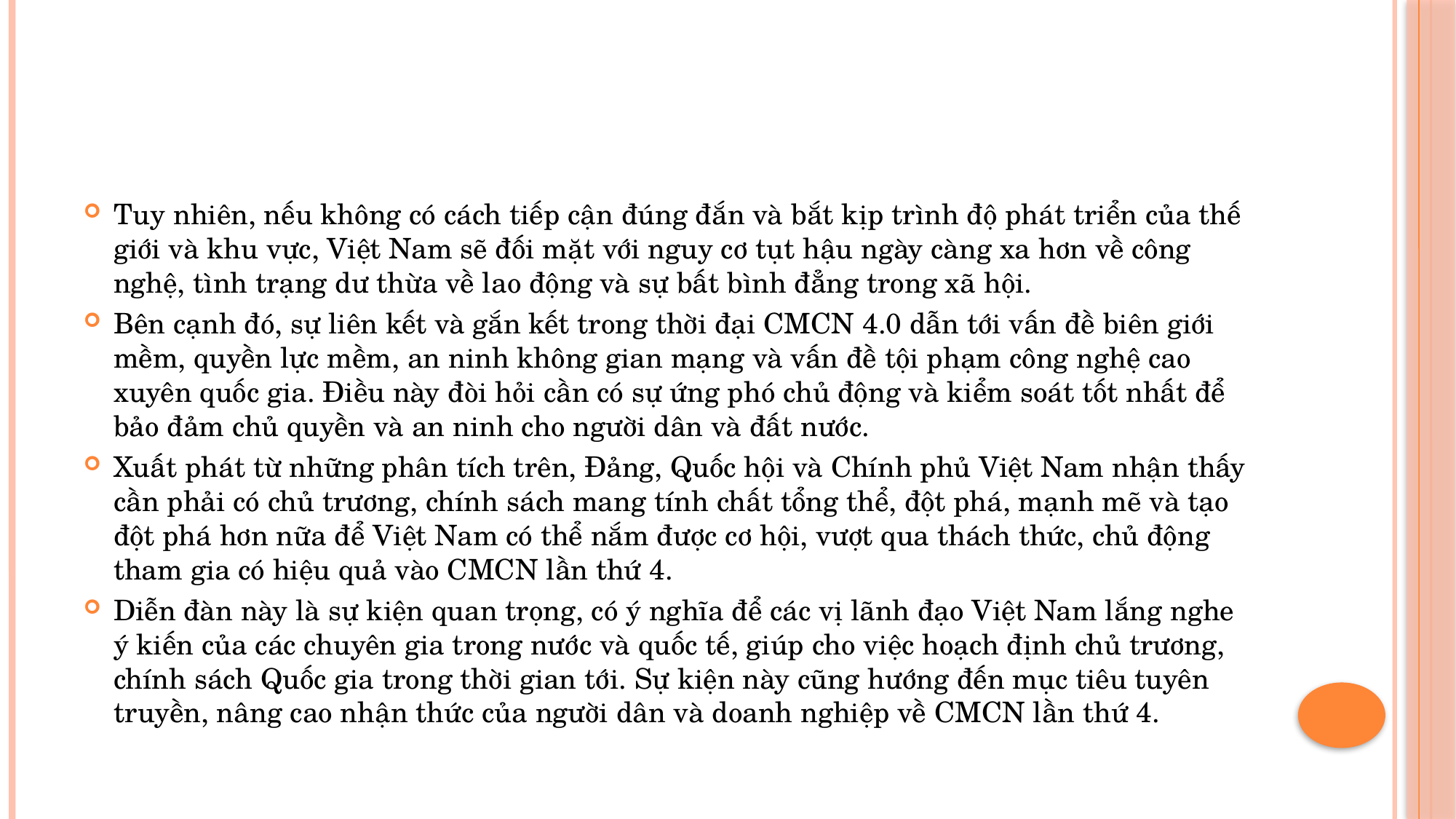

#
Tuy nhiên, nếu không có cách tiếp cận đúng đắn và bắt kịp trình độ phát triển của thế giới và khu vực, Việt Nam sẽ đối mặt với nguy cơ tụt hậu ngày càng xa hơn về công nghệ, tình trạng dư thừa về lao động và sự bất bình đẳng trong xã hội.
Bên cạnh đó, sự liên kết và gắn kết trong thời đại CMCN 4.0 dẫn tới vấn đề biên giới mềm, quyền lực mềm, an ninh không gian mạng và vấn đề tội phạm công nghệ cao xuyên quốc gia. Điều này đòi hỏi cần có sự ứng phó chủ động và kiểm soát tốt nhất để bảo đảm chủ quyền và an ninh cho người dân và đất nước.
Xuất phát từ những phân tích trên, Đảng, Quốc hội và Chính phủ Việt Nam nhận thấy cần phải có chủ trương, chính sách mang tính chất tổng thể, đột phá, mạnh mẽ và tạo đột phá hơn nữa để Việt Nam có thể nắm được cơ hội, vượt qua thách thức, chủ động tham gia có hiệu quả vào CMCN lần thứ 4.
Diễn đàn này là sự kiện quan trọng, có ý nghĩa để các vị lãnh đạo Việt Nam lắng nghe ý kiến của các chuyên gia trong nước và quốc tế, giúp cho việc hoạch định chủ trương, chính sách Quốc gia trong thời gian tới. Sự kiện này cũng hướng đến mục tiêu tuyên truyền, nâng cao nhận thức của người dân và doanh nghiệp về CMCN lần thứ 4.